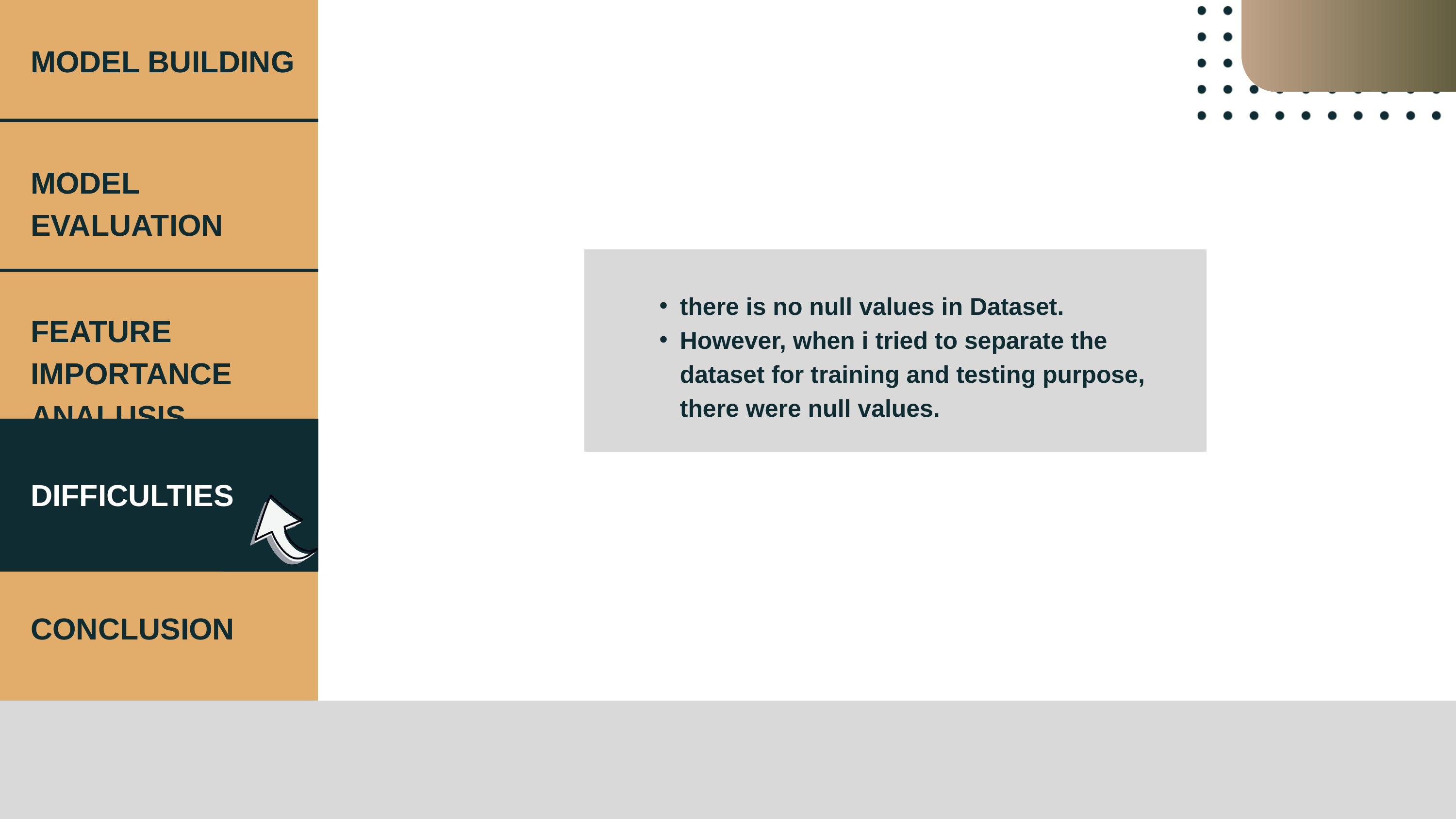

MODEL BUILDING

MODEL EVALUATION

there is no null values in Dataset.
However, when i tried to separate the dataset for training and testing purpose, there were null values.

FEATURE IMPORTANCE
ANALUSIS

DIFFICULTIES

CONCLUSION